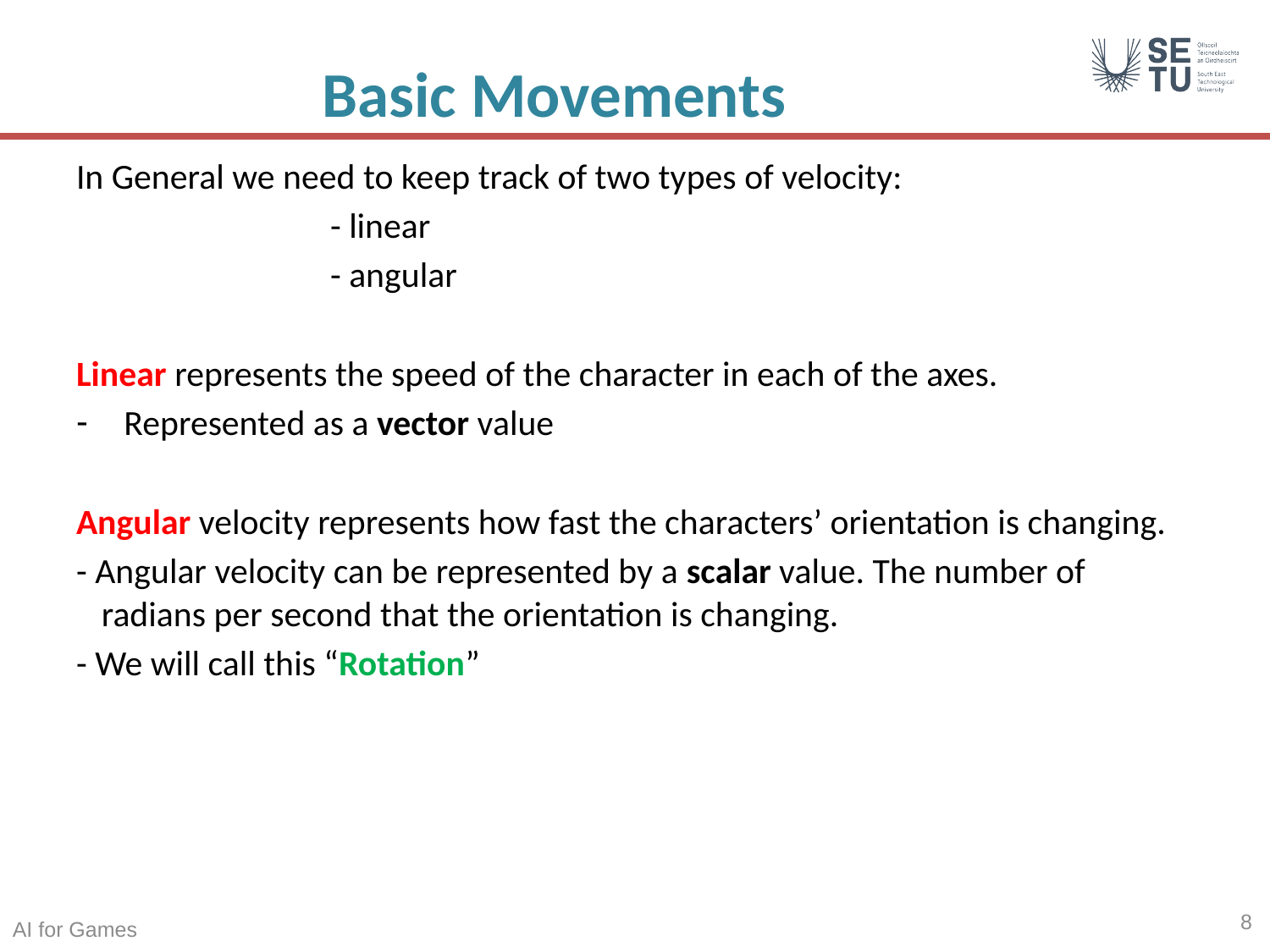

# Basic Movements
In General we need to keep track of two types of velocity:
		- linear
		- angular

Linear represents the speed of the character in each of the axes.
Represented as a vector value

Angular velocity represents how fast the characters’ orientation is changing.
- Angular velocity can be represented by a scalar value. The number of radians per second that the orientation is changing.
- We will call this “Rotation”
8